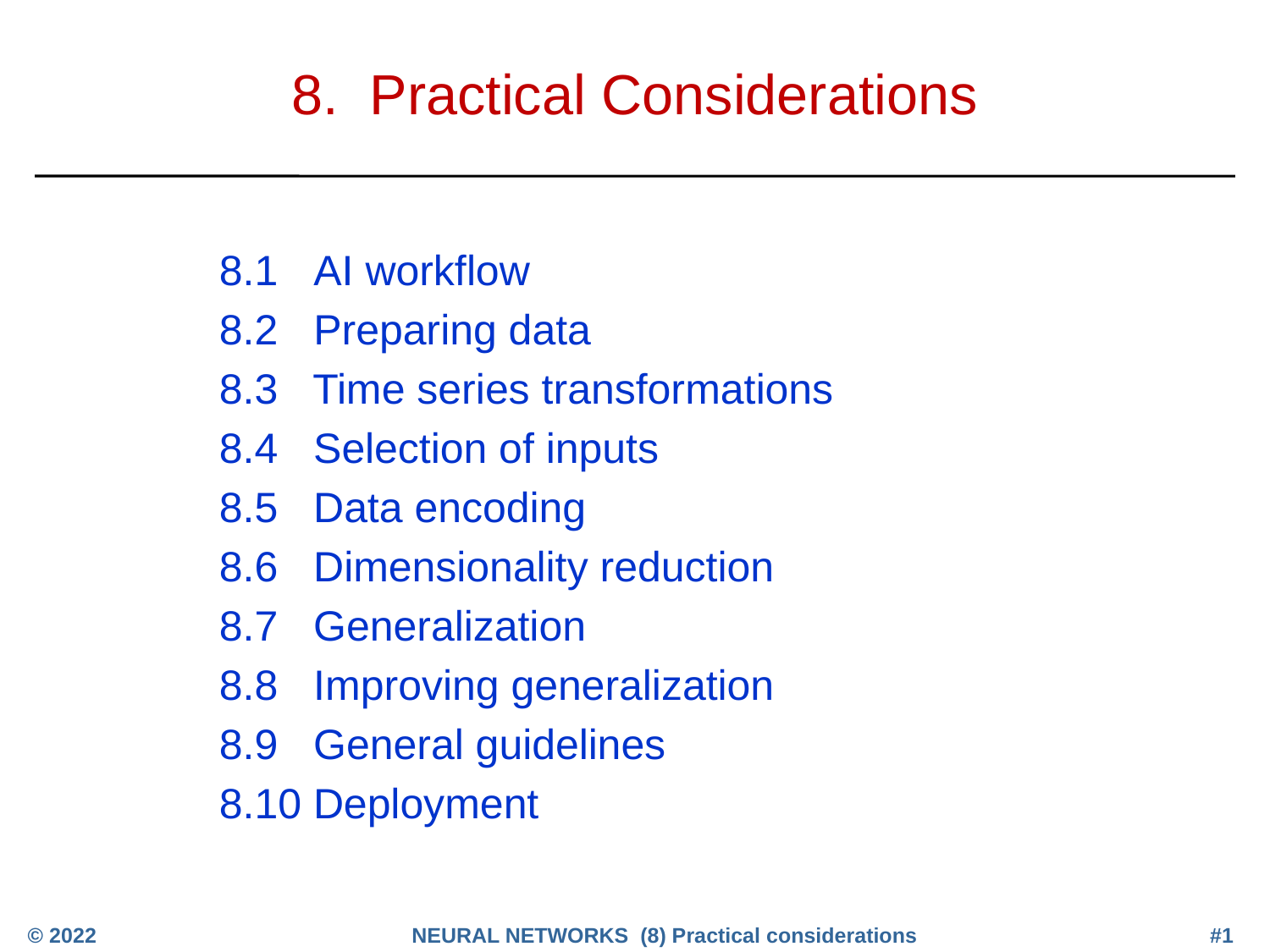

# 8.  Practical Considerations

8.1   AI workflow
8.2   Preparing data
8.3   Time series transformations
8.4   Selection of inputs
8.5   Data encoding
8.6   Dimensionality reduction
8.7   Generalization
8.8   Improving generalization
8.9   General guidelines
8.10 Deployment
© 2022
NEURAL NETWORKS  (8) Practical considerations
#1